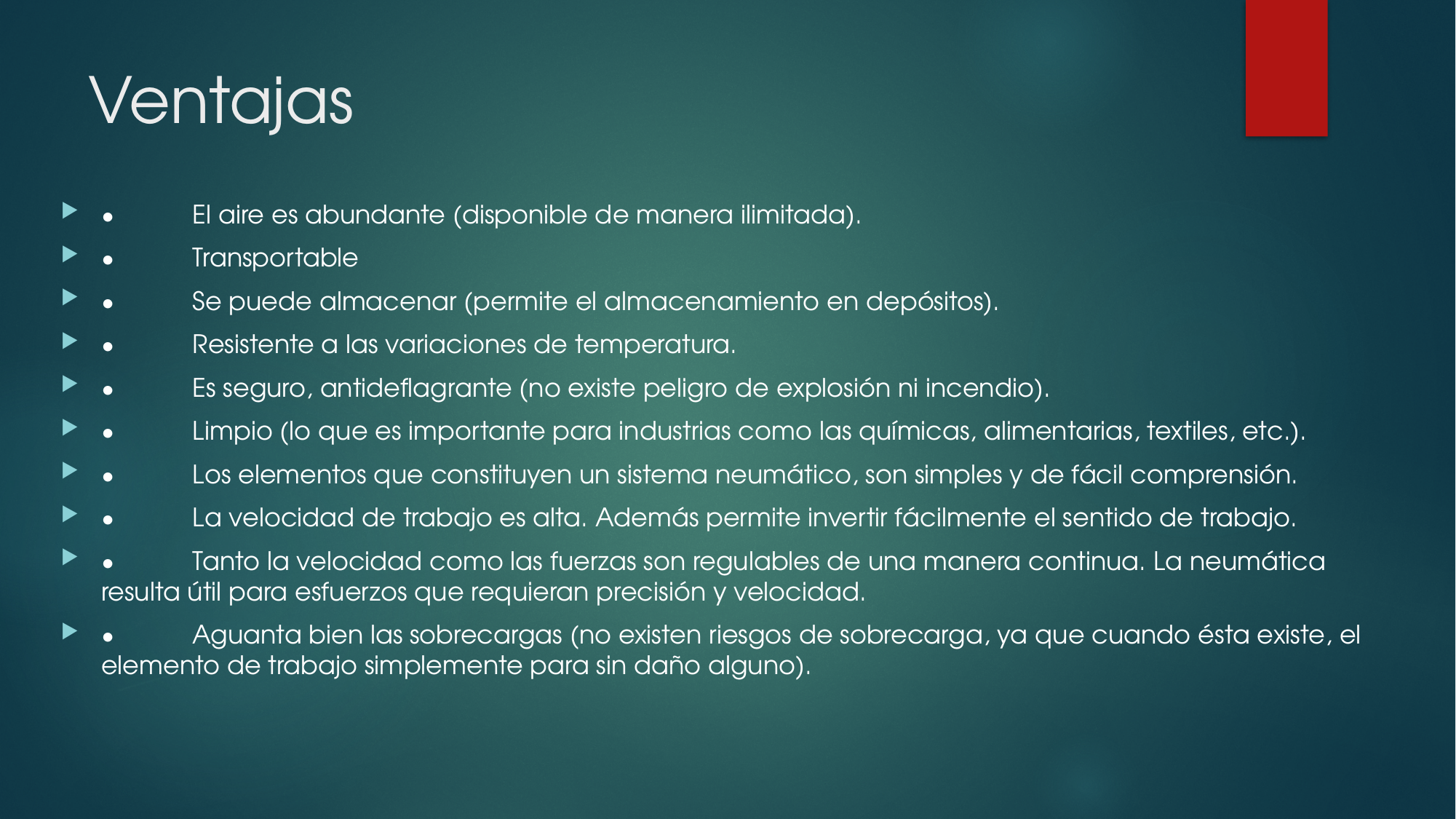

# Ventajas
•	El aire es abundante (disponible de manera ilimitada).
•	Transportable
•	Se puede almacenar (permite el almacenamiento en depósitos).
•	Resistente a las variaciones de temperatura.
•	Es seguro, antideflagrante (no existe peligro de explosión ni incendio).
•	Limpio (lo que es importante para industrias como las químicas, alimentarias, textiles, etc.).
•	Los elementos que constituyen un sistema neumático, son simples y de fácil comprensión.
•	La velocidad de trabajo es alta. Además permite invertir fácilmente el sentido de trabajo.
•	Tanto la velocidad como las fuerzas son regulables de una manera continua. La neumática resulta útil para esfuerzos que requieran precisión y velocidad.
•	Aguanta bien las sobrecargas (no existen riesgos de sobrecarga, ya que cuando ésta existe, el elemento de trabajo simplemente para sin daño alguno).